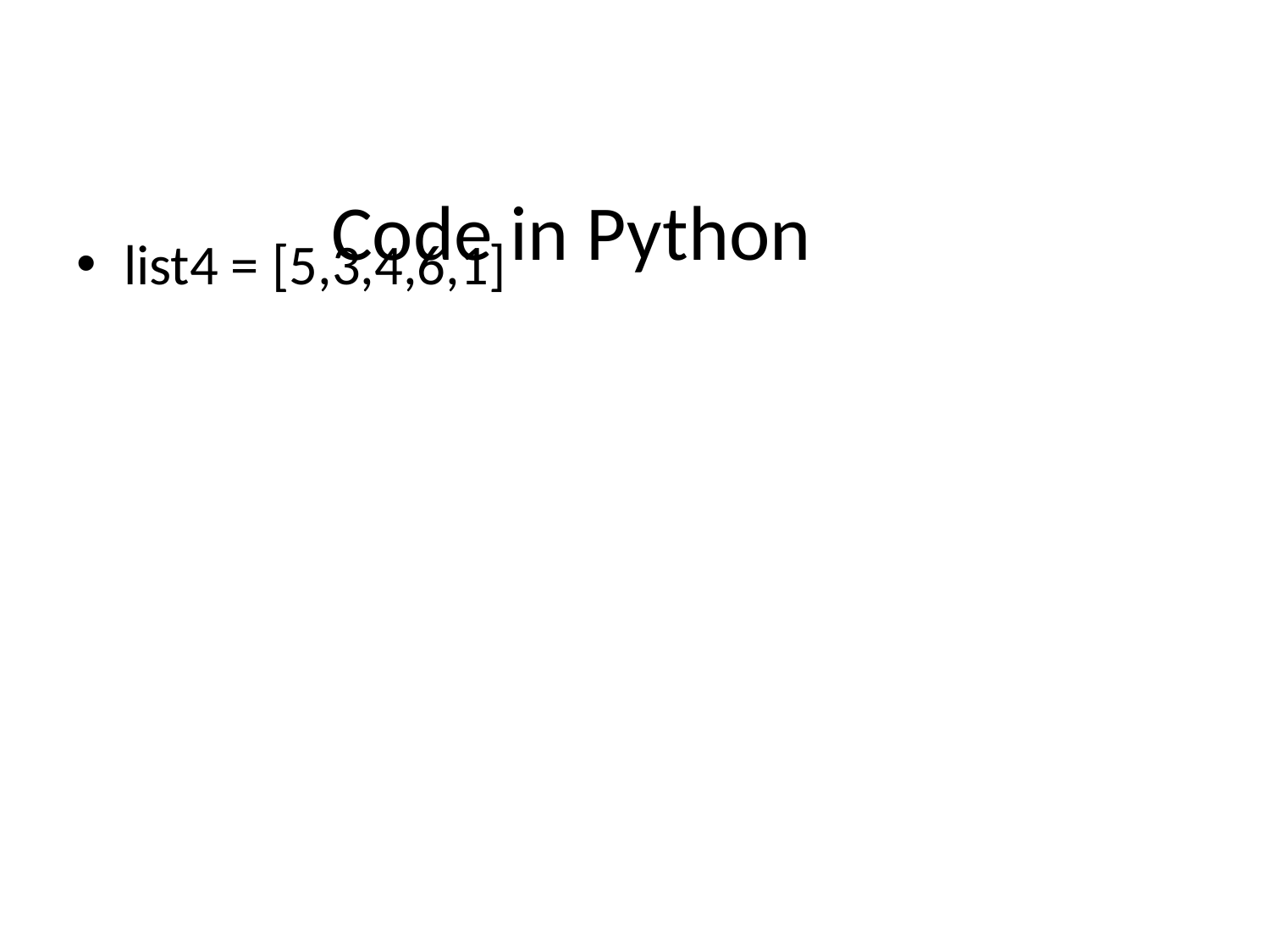

# Code in Python
list4 = [5,3,4,6,1]